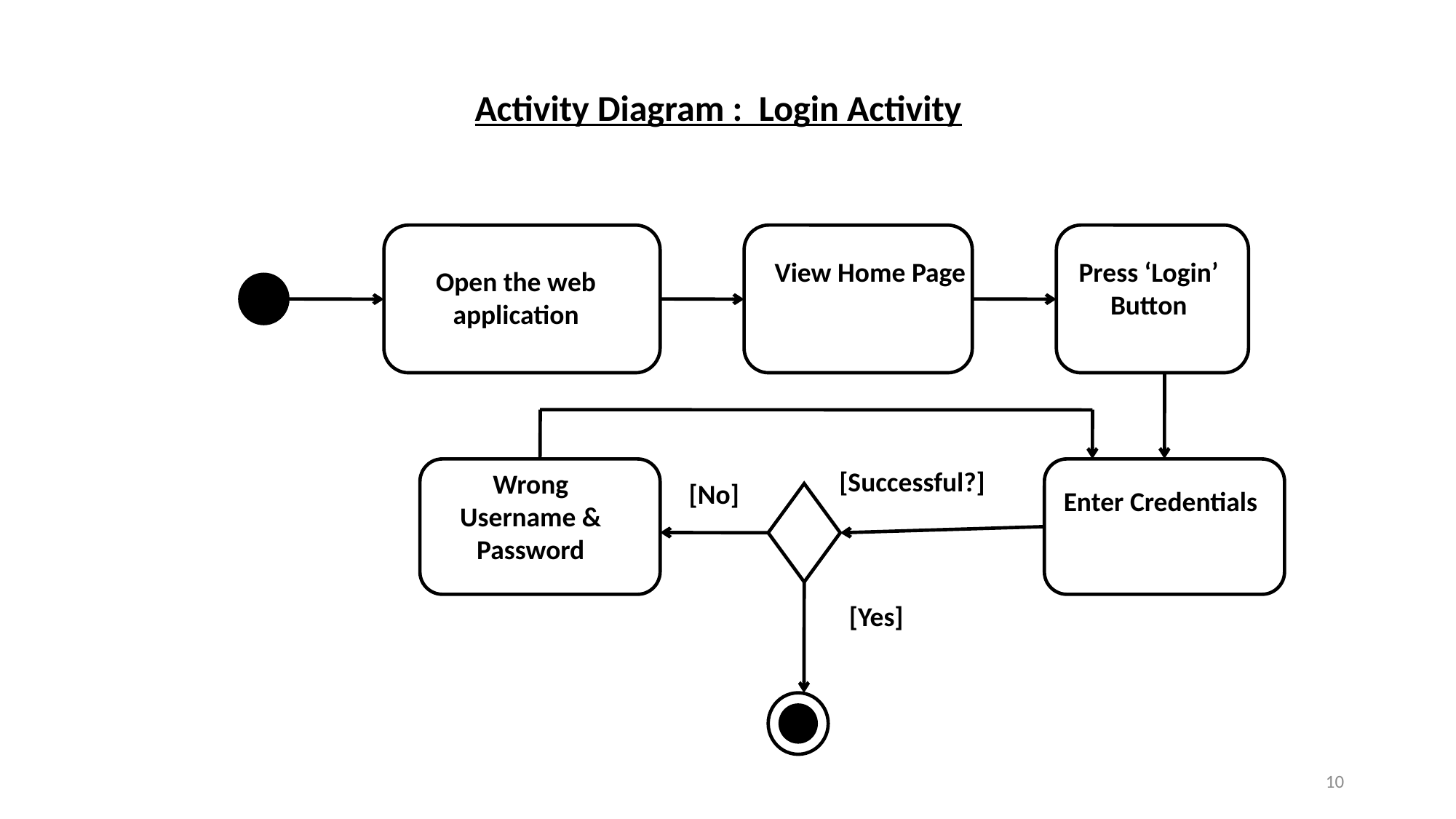

Activity Diagram :  Login Activity

Press ‘Login’ Button
View Home Page

[Successful?]

Wrong Username & Password
[No]
Enter Credentials

[Yes]

Open the web application
10